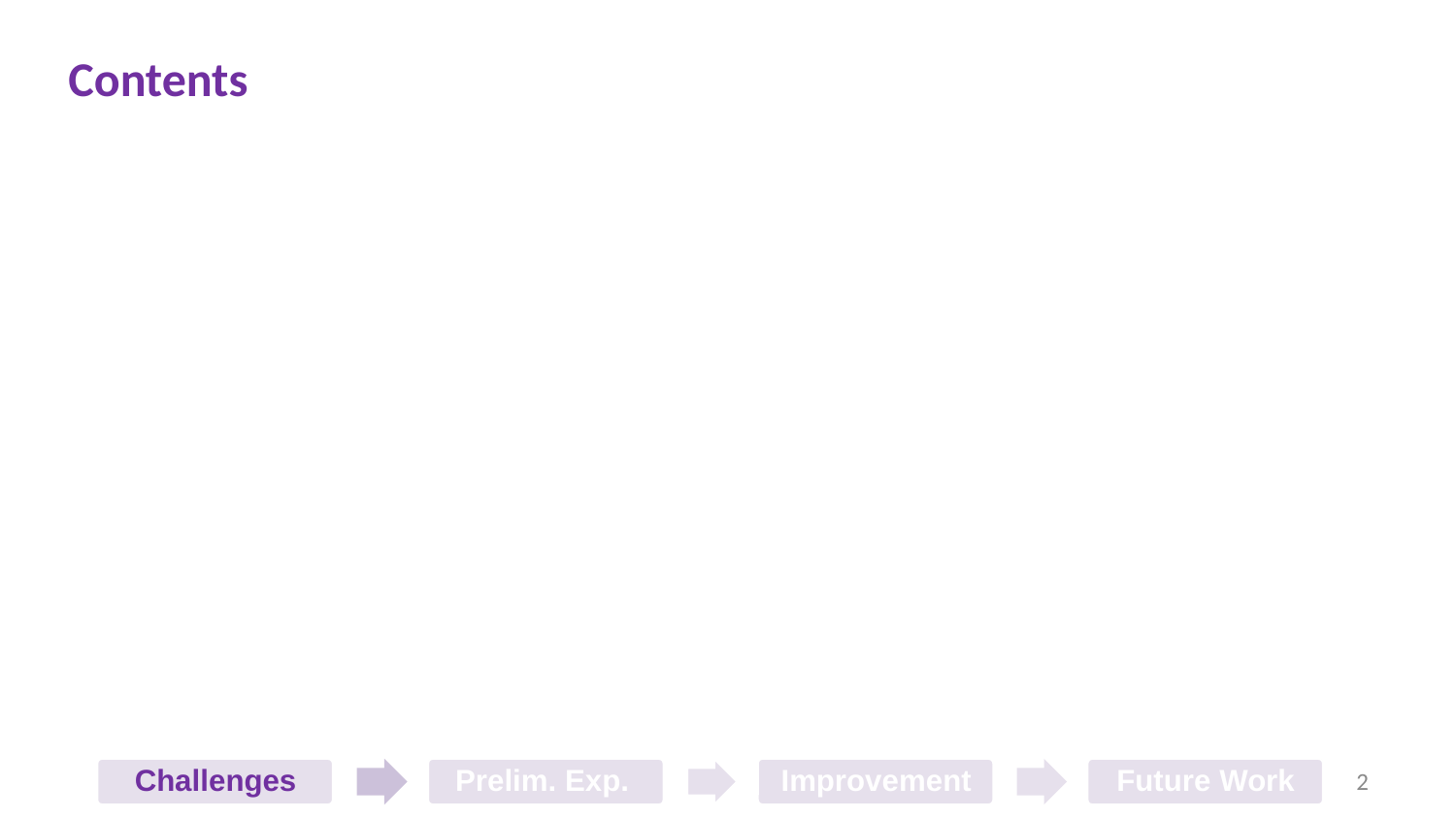

Contents
Challenges

Prelim. Exp.

Improvement

Future Work
2